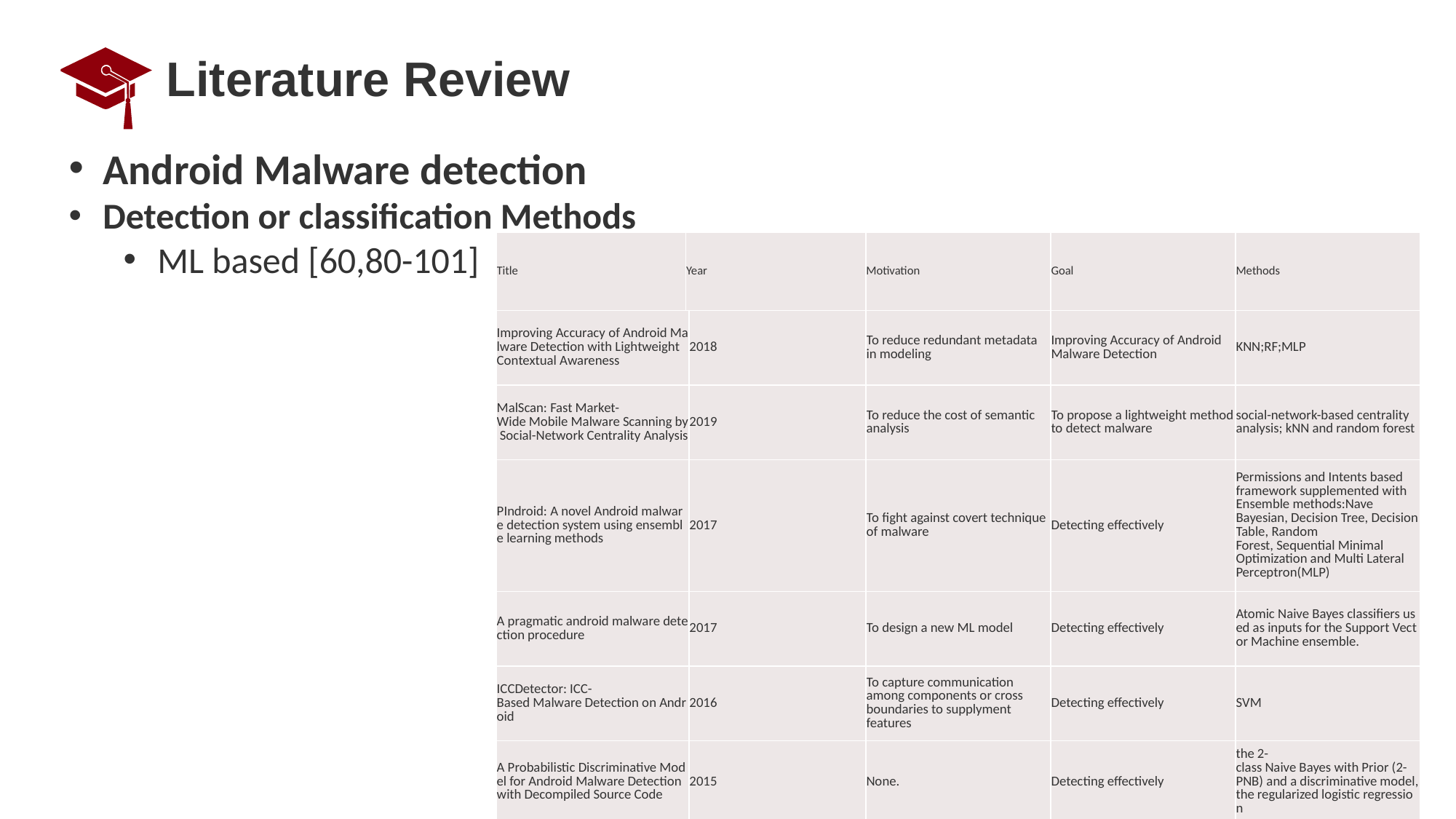

# Literature Review
Android Malware detection
Detection or classification Methods
ML based [60,80-101]

| Title | Year | Motivation | Goal | Methods |
| --- | --- | --- | --- | --- |
| Improving Accuracy of Android Malware Detection with Lightweight Contextual Awareness | 2018 | To reduce redundant metadata in modeling | Improving Accuracy of Android Malware Detection | KNN;RF;MLP |
| --- | --- | --- | --- | --- |
| MalScan: Fast Market-Wide Mobile Malware Scanning by Social-Network Centrality Analysis | 2019 | To reduce the cost of semantic analysis | To propose a lightweight method to detect malware | social-network-based centrality analysis; kNN and random forest |
| PIndroid: A novel Android malware detection system using ensemble learning methods | 2017 | To fight against covert technique of malware | Detecting effectively | Permissions and Intents based framework supplemented with Ensemble methods:Nave Bayesian, Decision Tree, Decision Table, Random Forest, Sequential Minimal Optimization and Multi Lateral Perceptron(MLP) |
| A pragmatic android malware detection procedure | 2017 | To design a new ML model | Detecting effectively | Atomic Naive Bayes classifiers used as inputs for the Support Vector Machine ensemble. |
| ICCDetector: ICC-Based Malware Detection on Android | 2016 | To capture communication among components or cross boundaries to supplyment features | Detecting effectively | SVM |
| A Probabilistic Discriminative Model for Android Malware Detection with Decompiled Source Code | 2015 | None. | Detecting effectively | the 2-class Naive Bayes with Prior (2-PNB) and a discriminative model,the regularized logistic regression |